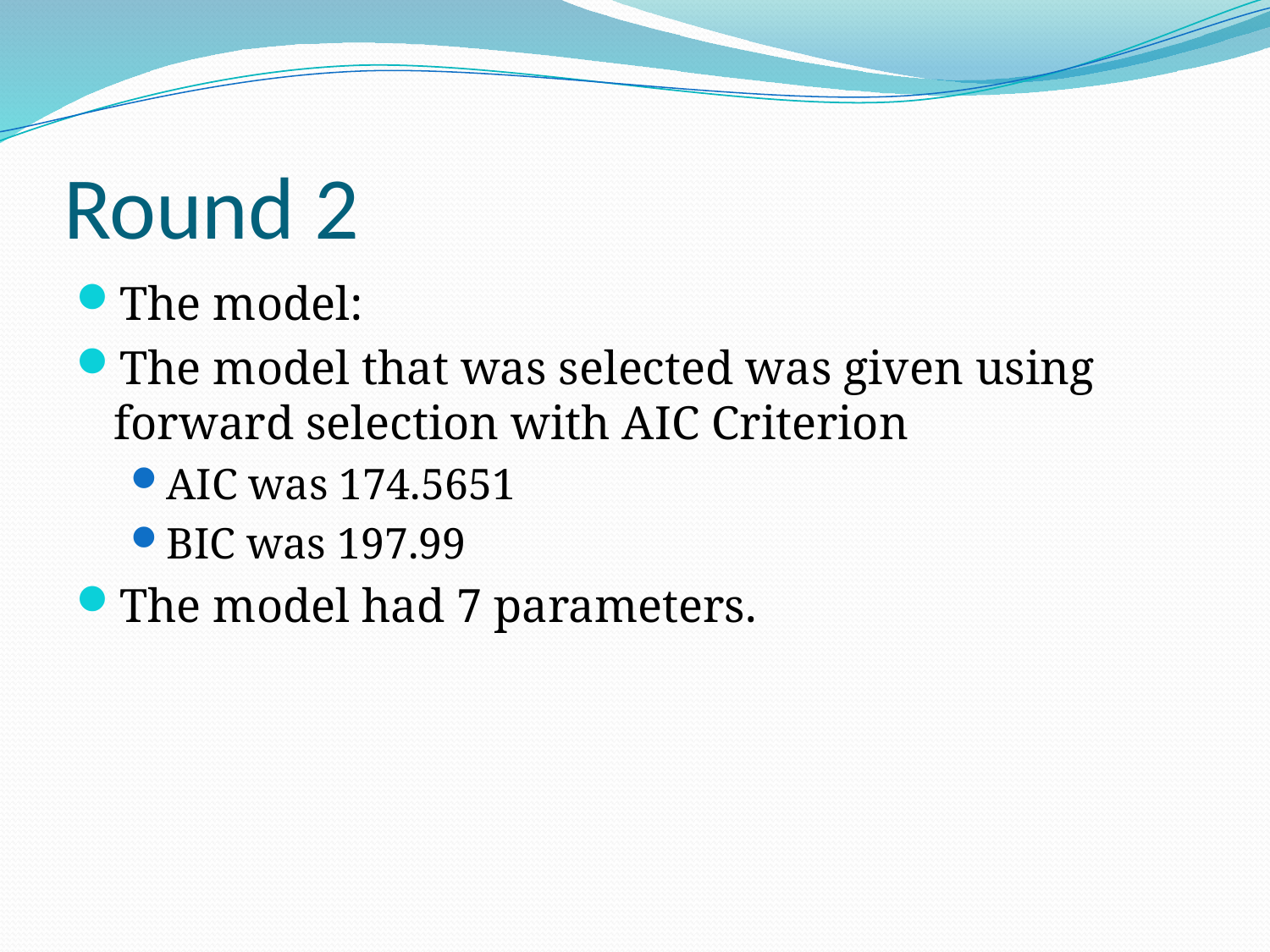

# Round 2
The model:
The model that was selected was given using forward selection with AIC Criterion
AIC was 174.5651
BIC was 197.99
The model had 7 parameters.